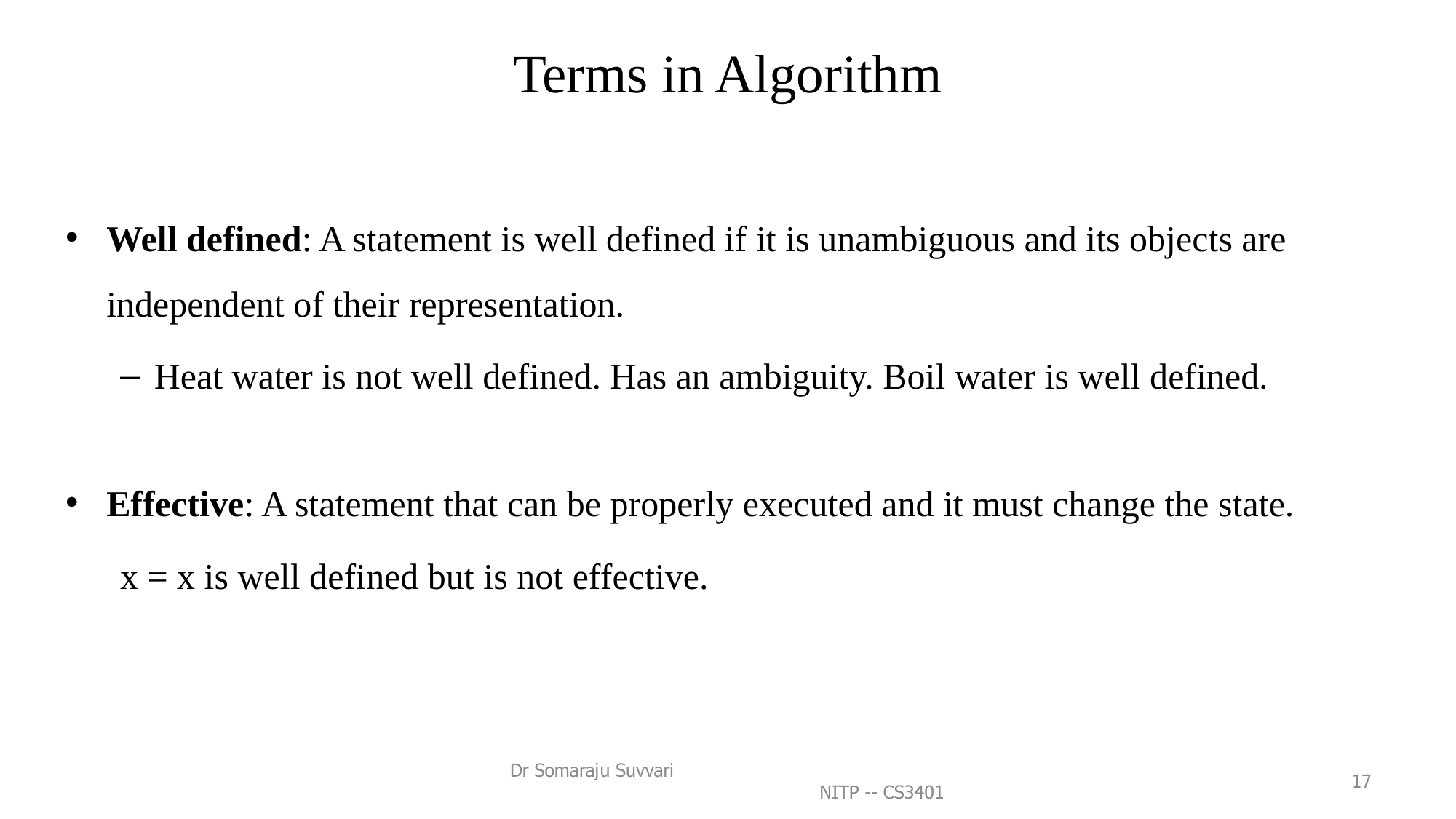

# Terms in Algorithm

Well defined: A statement is well defined if it is unambiguous and its objects are independent of their representation.
Heat water is not well defined. Has an ambiguity. Boil water is well defined.

Effective: A statement that can be properly executed and it must change the state.
x = x is well defined but is not effective.

Dr Somaraju Suvvari                                                                                                        NITP -- CS3401
17